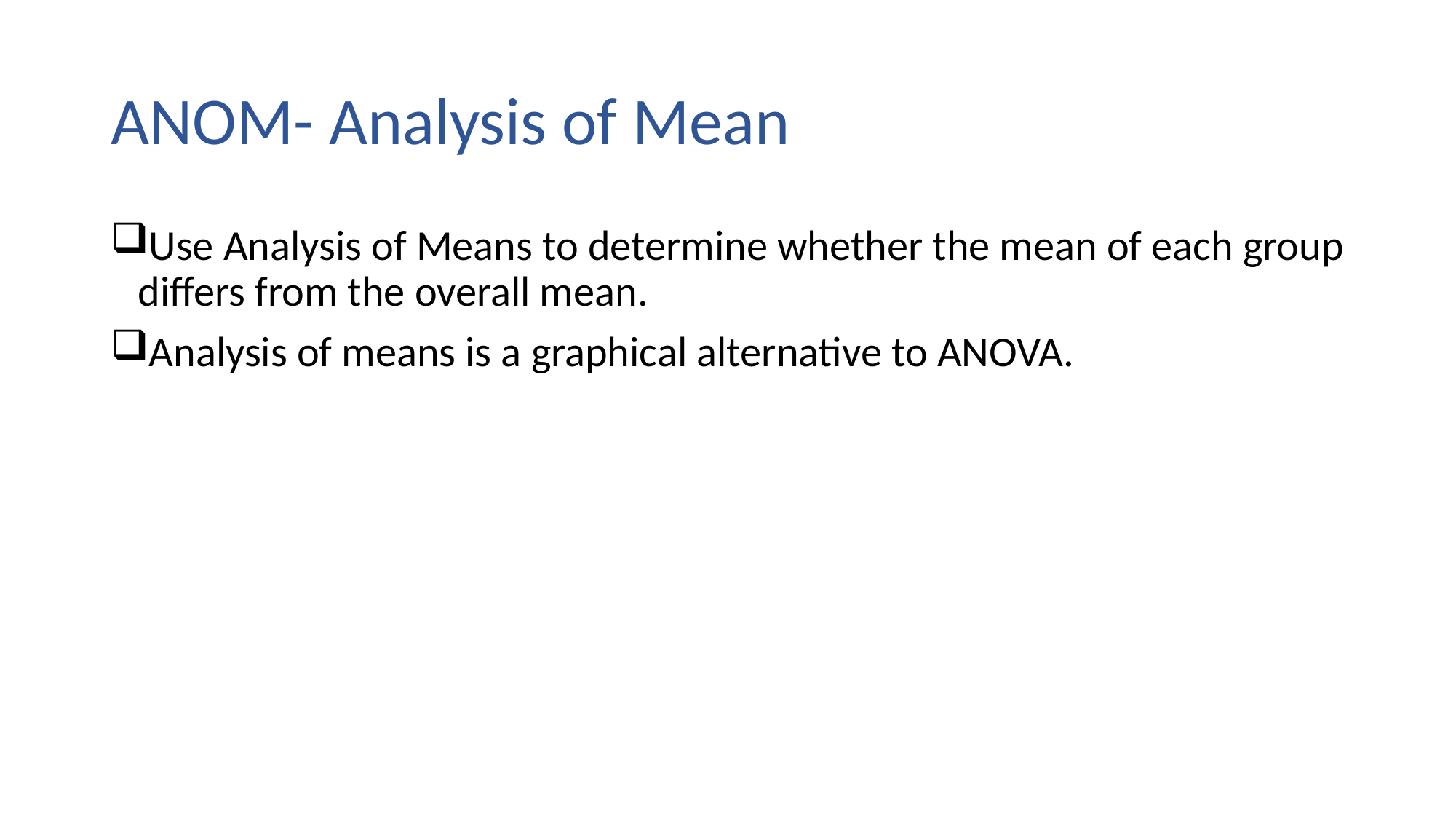

# ANOM- Analysis of Mean
Use Analysis of Means to determine whether the mean of each group differs from the overall mean.
Analysis of means is a graphical alternative to ANOVA.